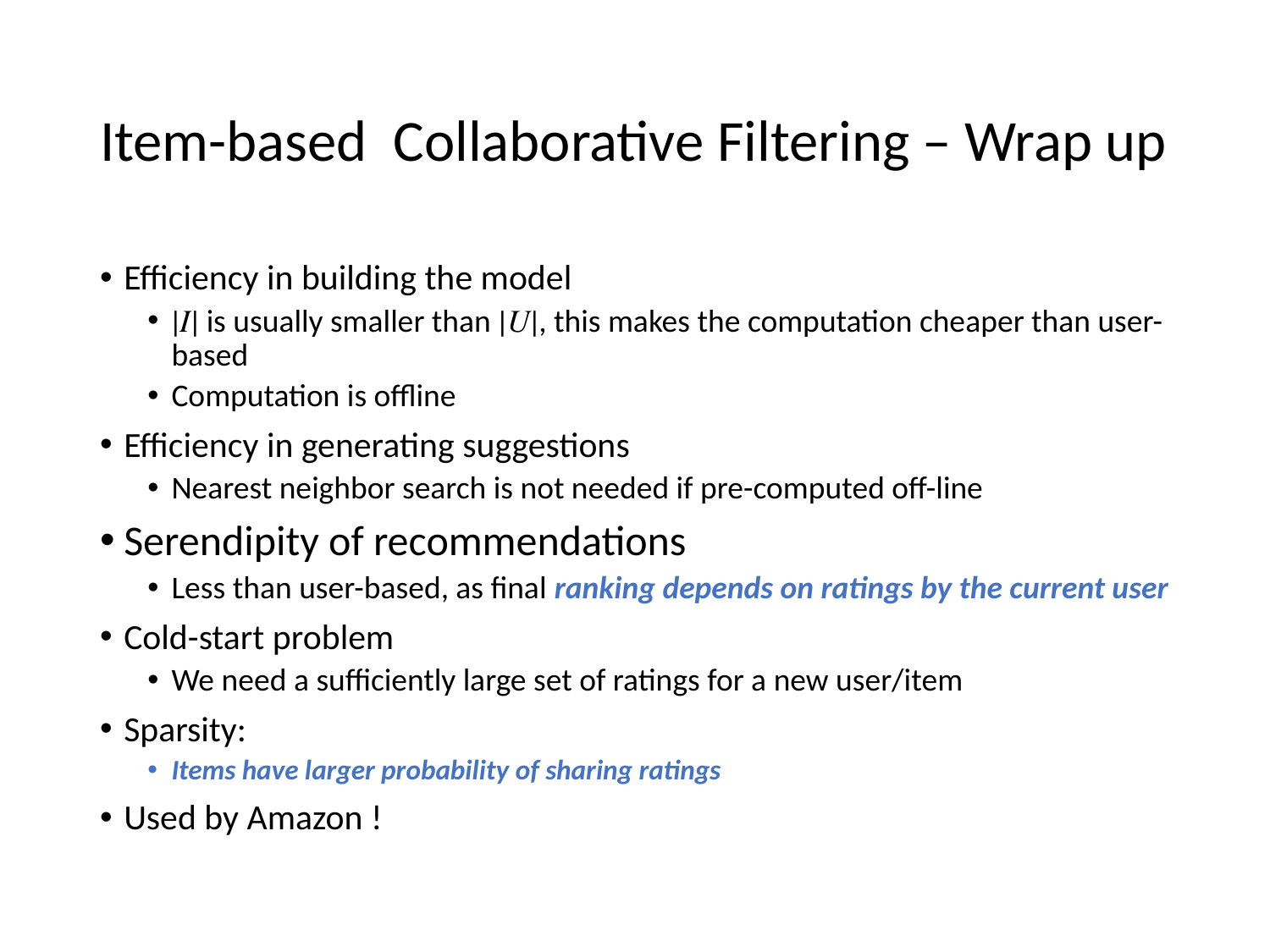

# Item-based  Collaborative Filtering – Wrap up
Efficiency in building the model
|I| is usually smaller than |U|, this makes the computation cheaper than user-based
Computation is offline
Efficiency in generating suggestions
Nearest neighbor search is not needed if pre-computed off-line
Serendipity of recommendations
Less than user-based, as final ranking depends on ratings by the current user
Cold-start problem
We need a sufficiently large set of ratings for a new user/item
Sparsity:
Items have larger probability of sharing ratings
Used by Amazon !